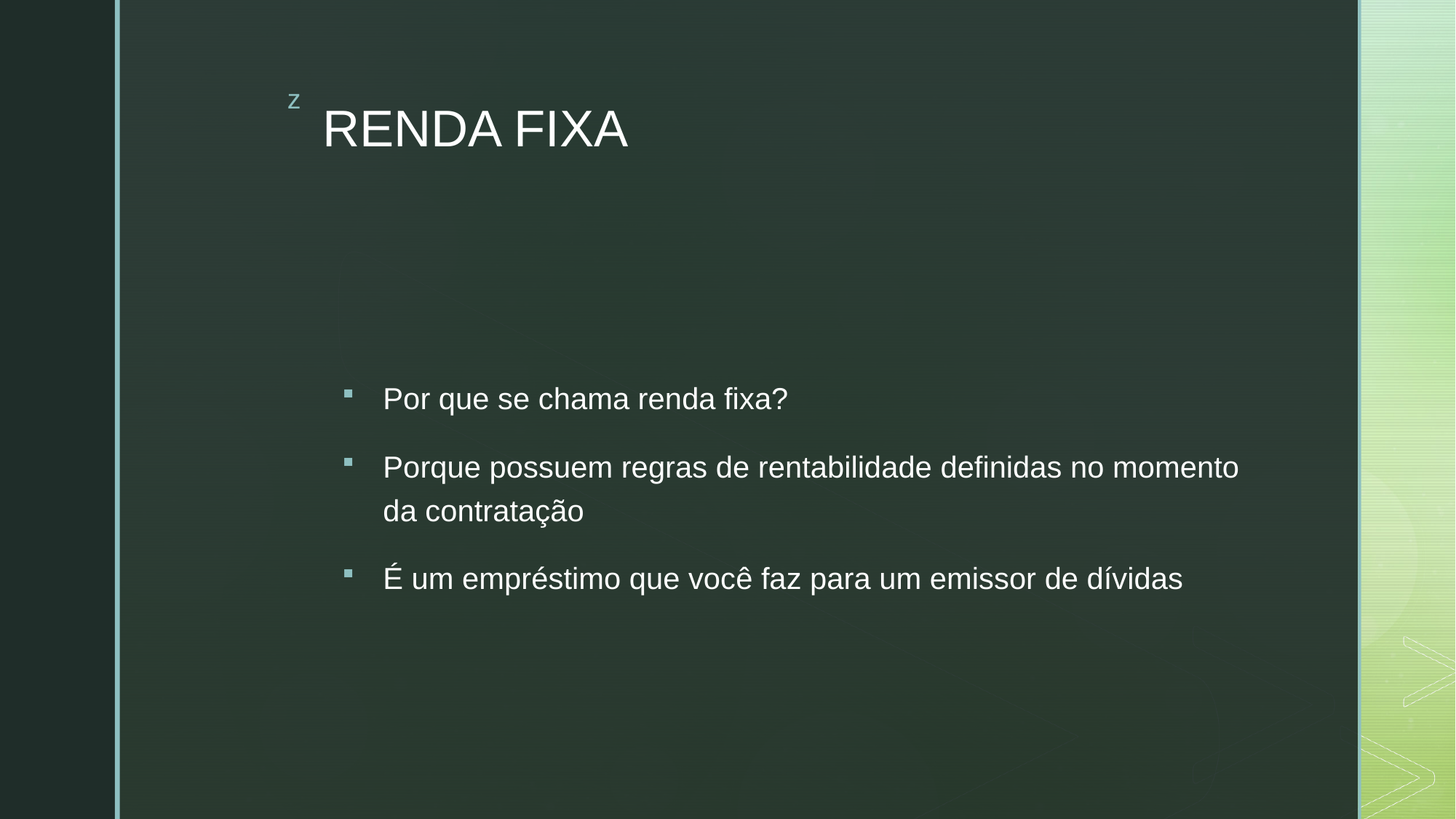

# RENDA FIXA
Por que se chama renda fixa?
Porque possuem regras de rentabilidade definidas no momento da contratação
É um empréstimo que você faz para um emissor de dívidas